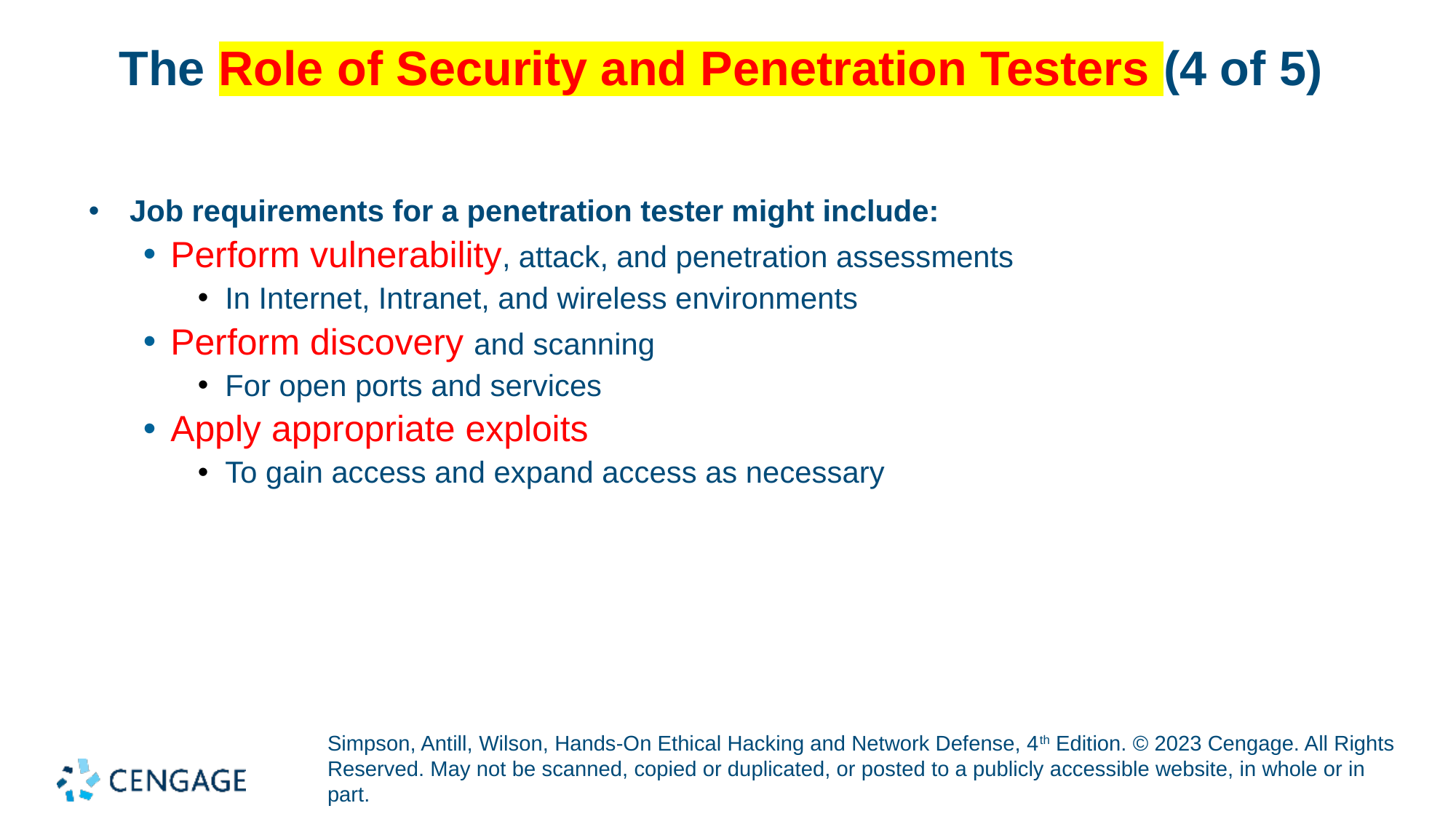

# The Role of Security and Penetration Testers (4 of 5)
Job requirements for a penetration tester might include:
Perform vulnerability, attack, and penetration assessments
In Internet, Intranet, and wireless environments
Perform discovery and scanning
For open ports and services
Apply appropriate exploits
To gain access and expand access as necessary